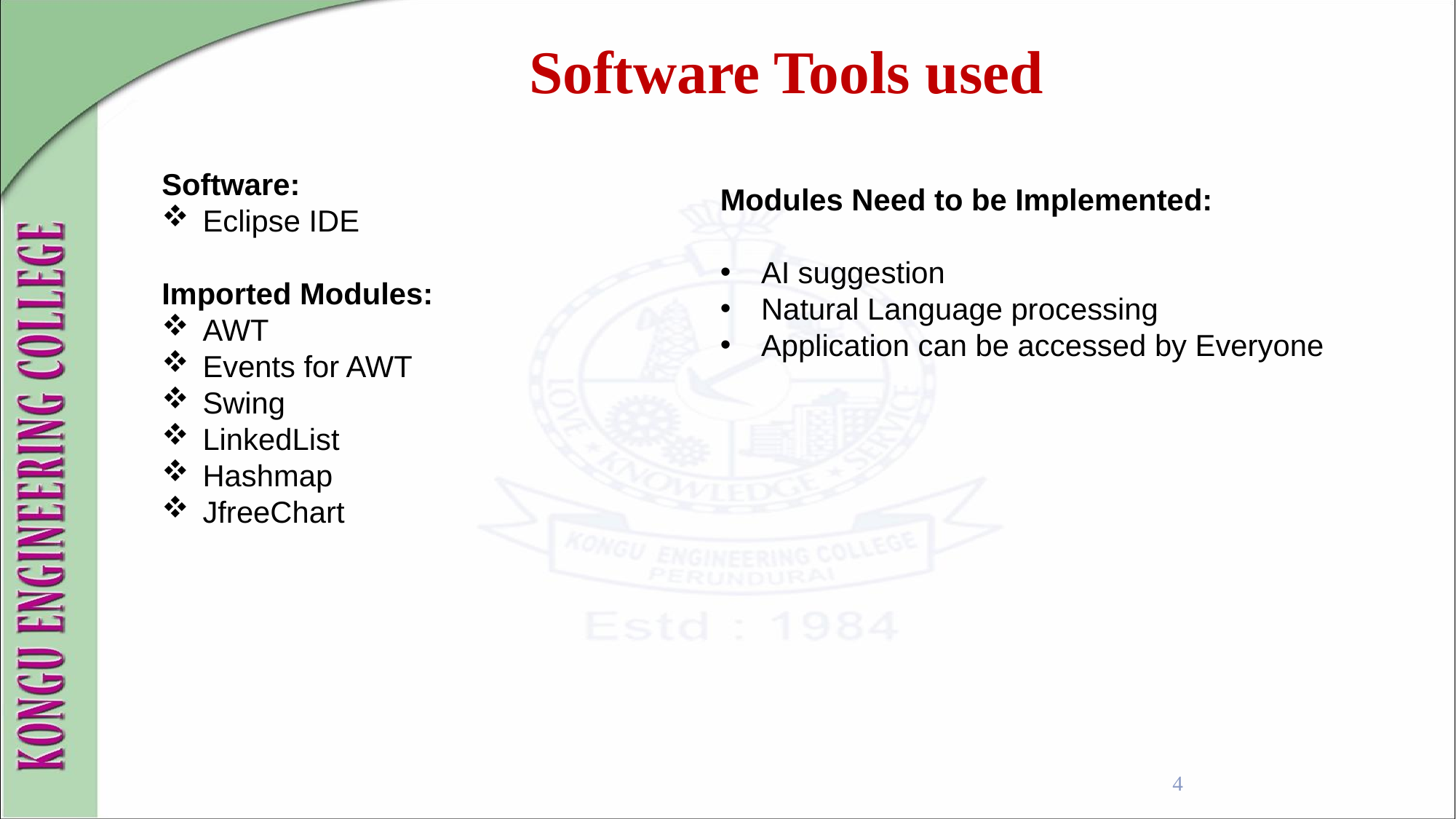

Software Tools used

Software:
Eclipse IDE

Imported Modules:
AWT
Events for AWT
Swing
LinkedList
Hashmap
JfreeChart

Modules Need to be Implemented:

AI suggestion
Natural Language processing
Application can be accessed by Everyone

4